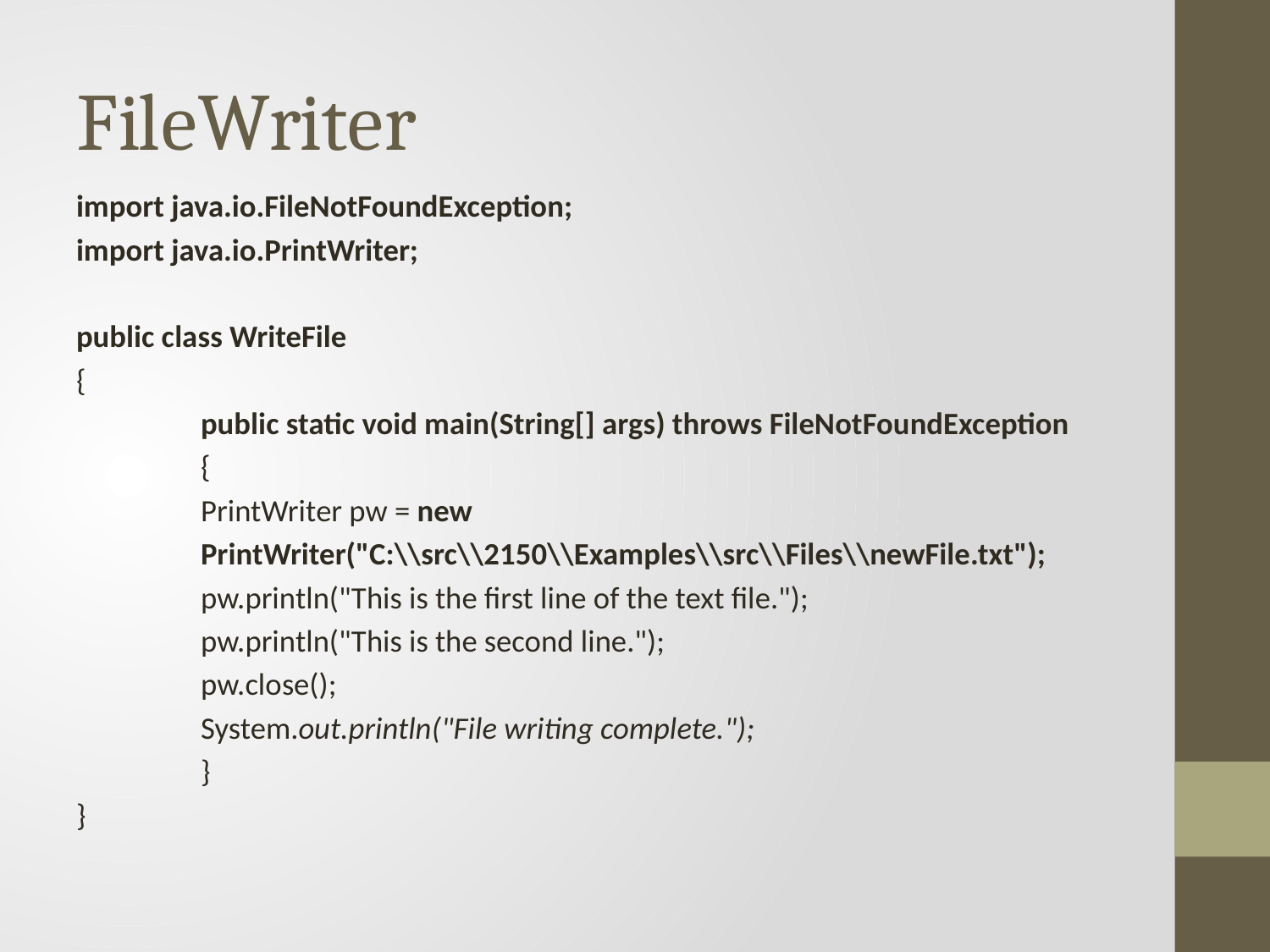

# FileWriter
import java.io.FileNotFoundException;
import java.io.PrintWriter;

public class WriteFile
{
	public static void main(String[] args) throws FileNotFoundException
	{
		PrintWriter pw = new
					PrintWriter("C:\\src\\2150\\Examples\\src\\Files\\newFile.txt");
		pw.println("This is the first line of the text file.");
		pw.println("This is the second line.");
		pw.close();
		System.out.println("File writing complete.");
	}
}